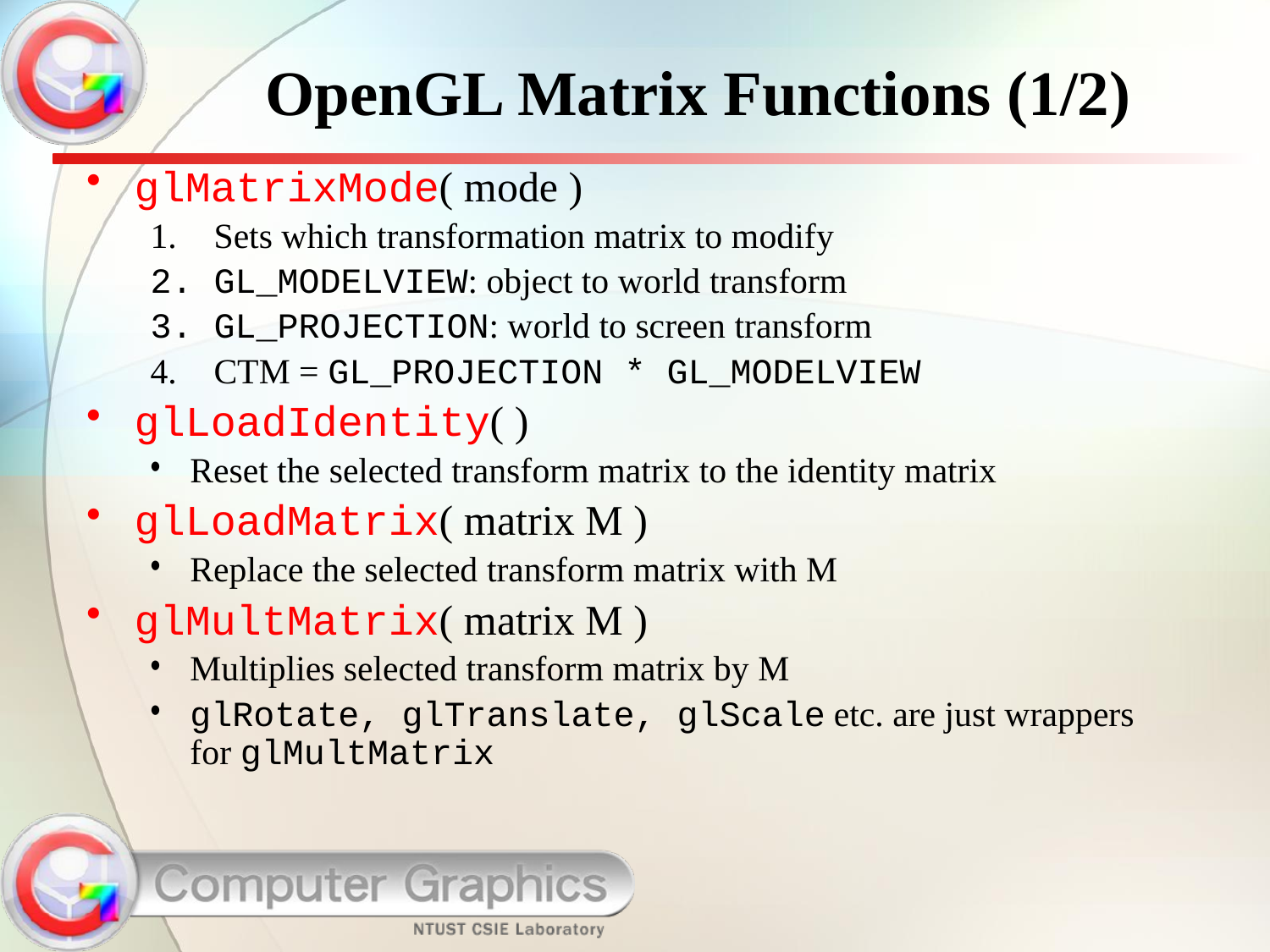

# OpenGL Matrix Functions (1/2)
glMatrixMode( mode )
Sets which transformation matrix to modify
GL_MODELVIEW: object to world transform
GL_PROJECTION: world to screen transform
CTM = GL_PROJECTION * GL_MODELVIEW
glLoadIdentity( )
Reset the selected transform matrix to the identity matrix
glLoadMatrix( matrix M )
Replace the selected transform matrix with M
glMultMatrix( matrix M )
Multiplies selected transform matrix by M
glRotate, glTranslate, glScale etc. are just wrappers for glMultMatrix